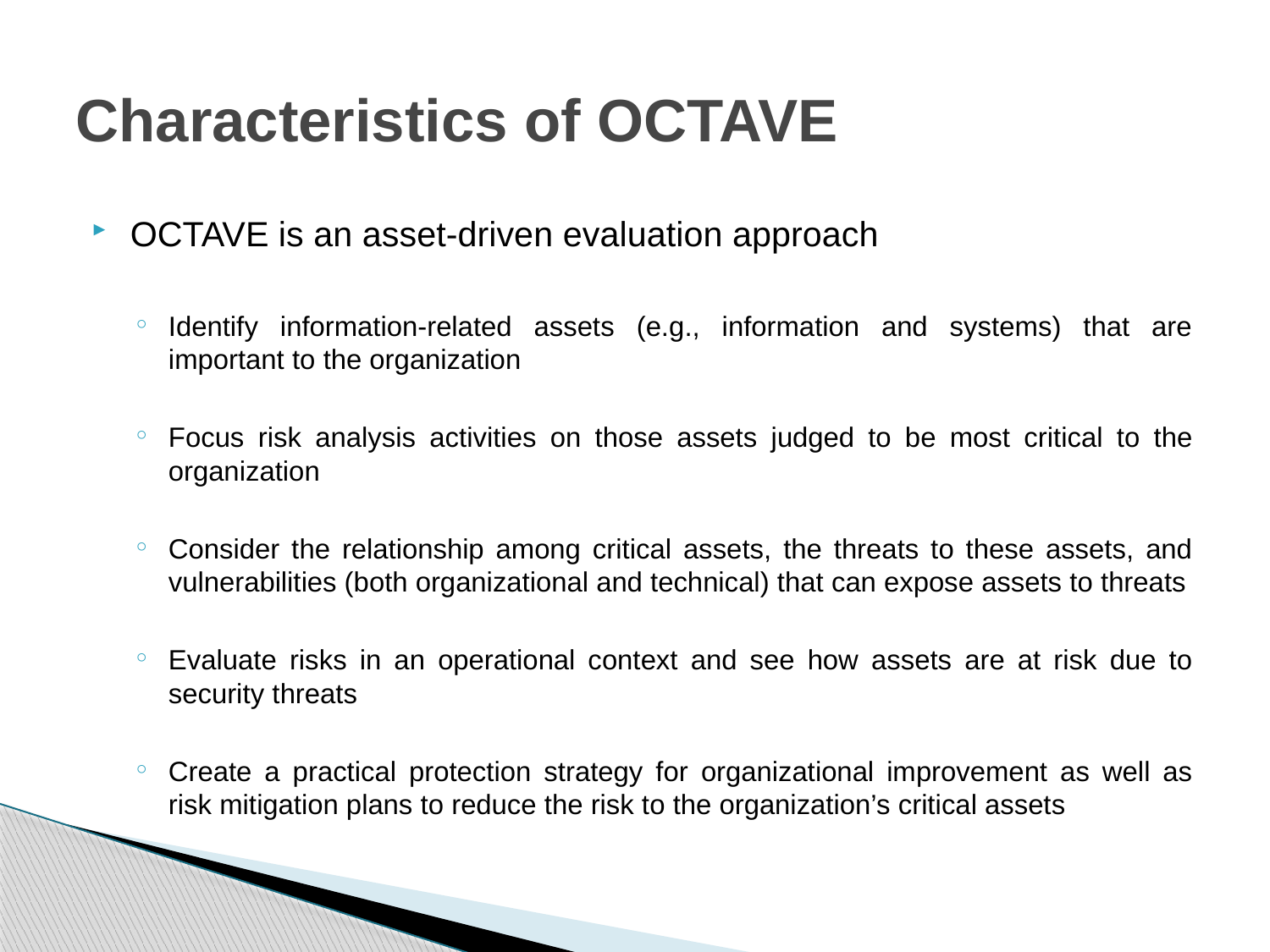

# Characteristics of OCTAVE
OCTAVE is an asset-driven evaluation approach

Identify information-related assets (e.g., information and systems) that are important to the organization

Focus risk analysis activities on those assets judged to be most critical to the organization

Consider the relationship among critical assets, the threats to these assets, and vulnerabilities (both organizational and technical) that can expose assets to threats

Evaluate risks in an operational context and see how assets are at risk due to security threats

Create a practical protection strategy for organizational improvement as well as risk mitigation plans to reduce the risk to the organization’s critical assets